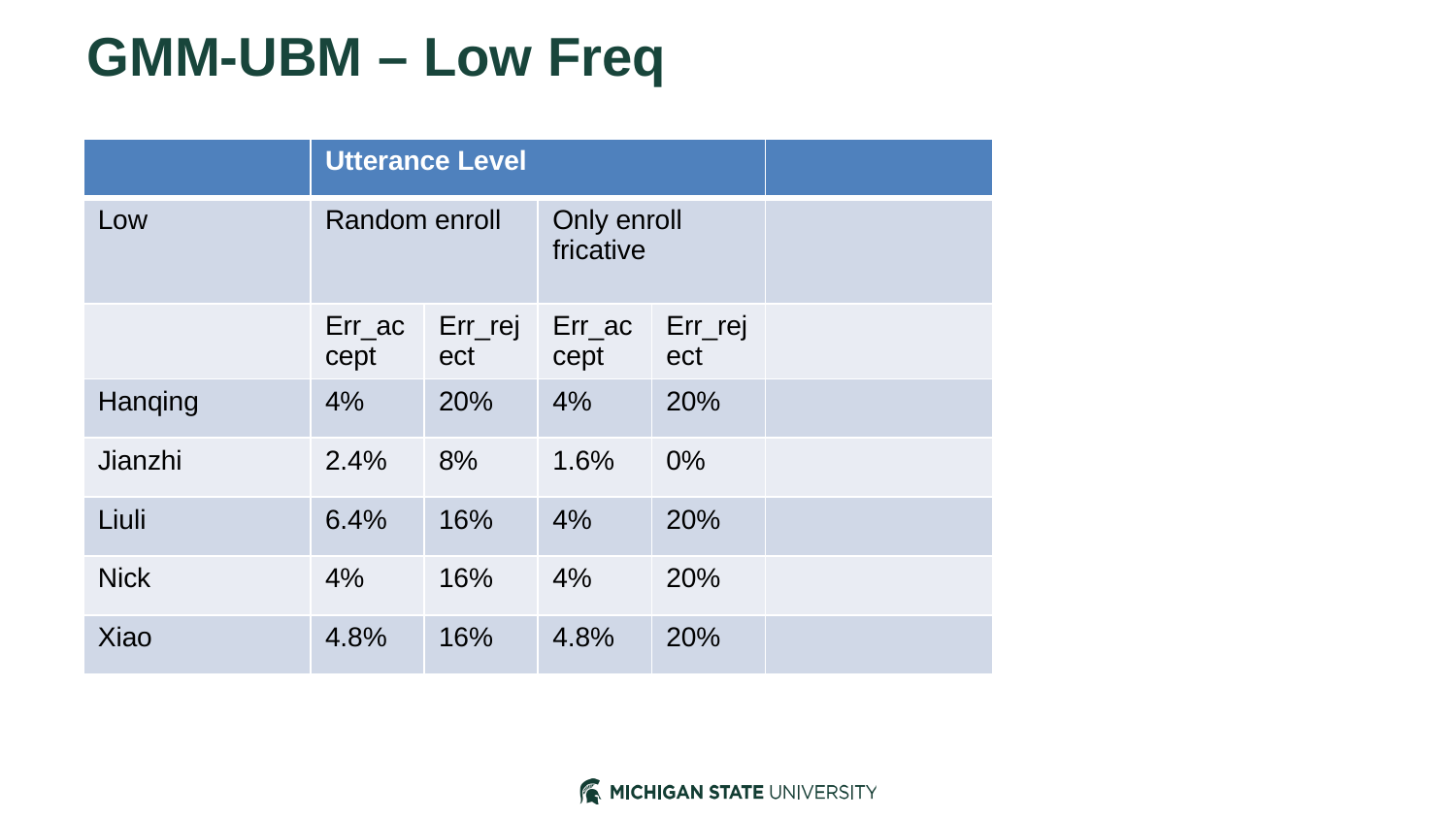

# GMM-UBM – Low Freq
|  | Utterance Level |  |  |  |  |
| --- | --- | --- | --- | --- | --- |
| Low | Random enroll |  | Only enroll fricative |  |  |
|  | Err\_accept | Err\_reject | Err\_accept | Err\_reject |  |
| Hanqing | 4% | 20% | 4% | 20% |  |
| Jianzhi | 2.4% | 8% | 1.6% | 0% |  |
| Liuli | 6.4% | 16% | 4% | 20% |  |
| Nick | 4% | 16% | 4% | 20% |  |
| Xiao | 4.8% | 16% | 4.8% | 20% |  |